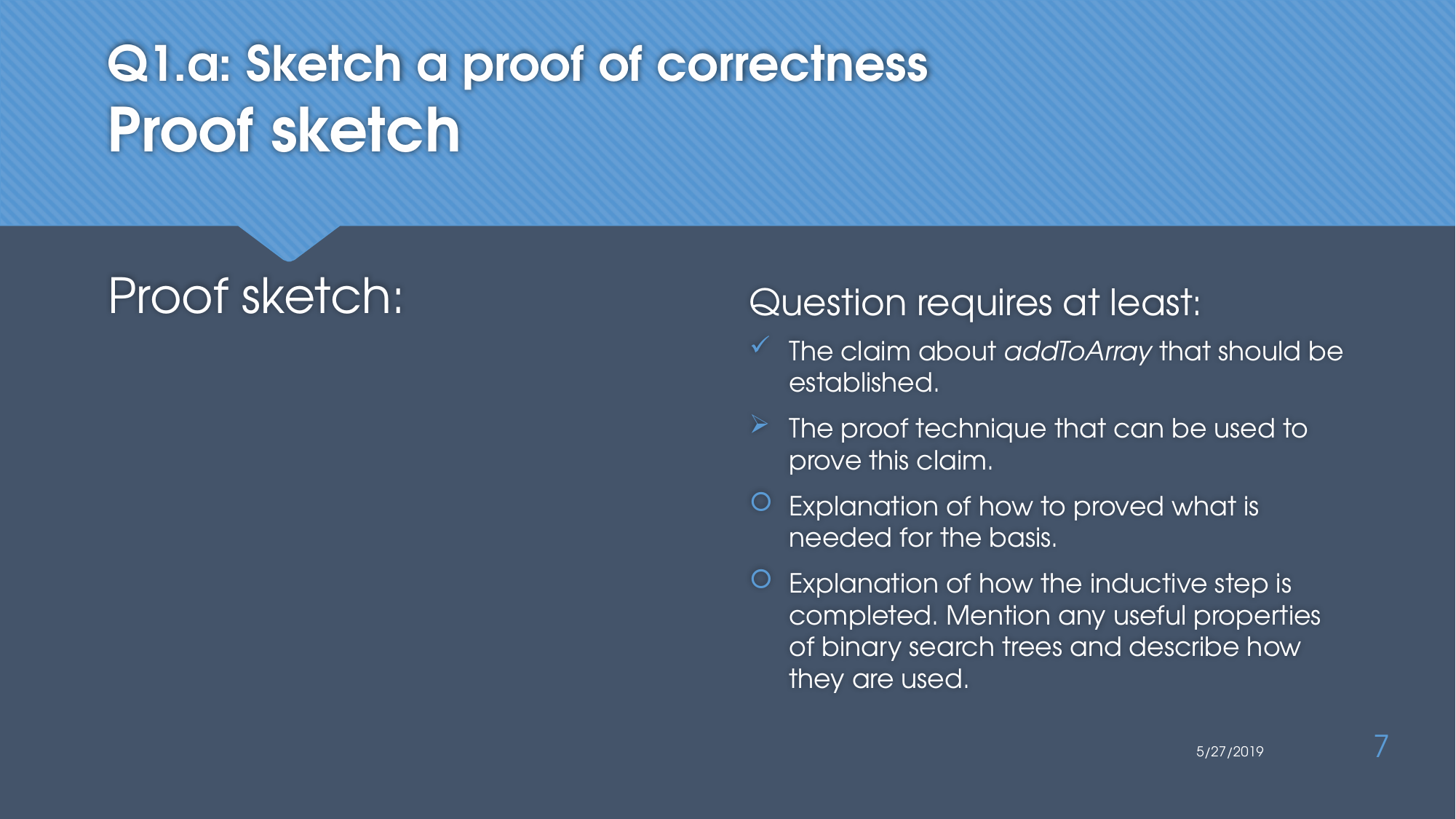

# Q1.a: Sketch a proof of correctness Proof sketch
Proof sketch:
Question requires at least:

The claim about addToArray that should be established.
The proof technique that can be used to prove this claim.
Explanation of how to proved what is needed for the basis.
Explanation of how the inductive step is completed. Mention any useful properties of binary search trees and describe how they are used.
7
5/27/2019